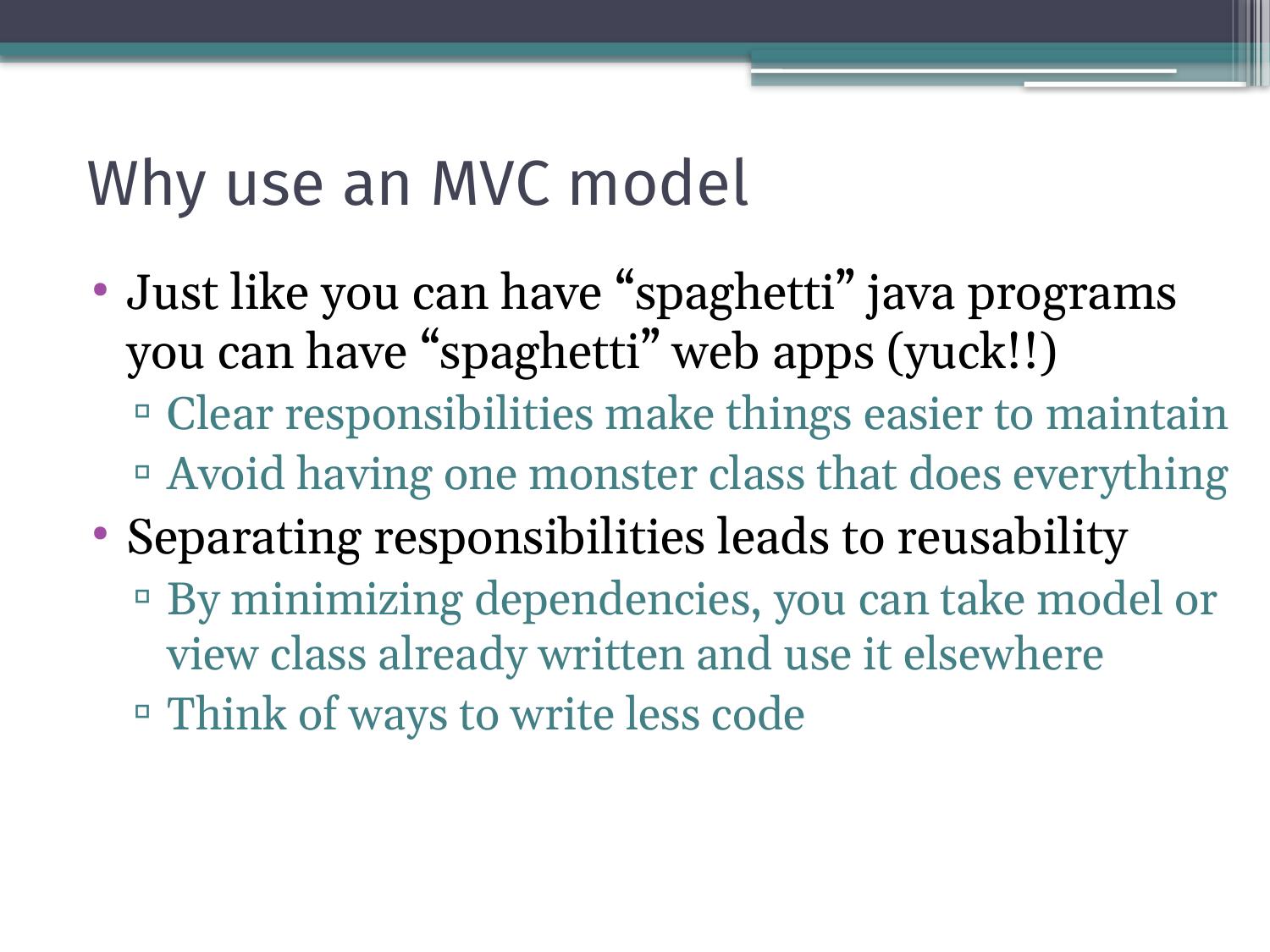

# Why use an MVC model
Just like you can have “spaghetti” java programs you can have “spaghetti” web apps (yuck!!)
Clear responsibilities make things easier to maintain
Avoid having one monster class that does everything
Separating responsibilities leads to reusability
By minimizing dependencies, you can take model or view class already written and use it elsewhere
Think of ways to write less code